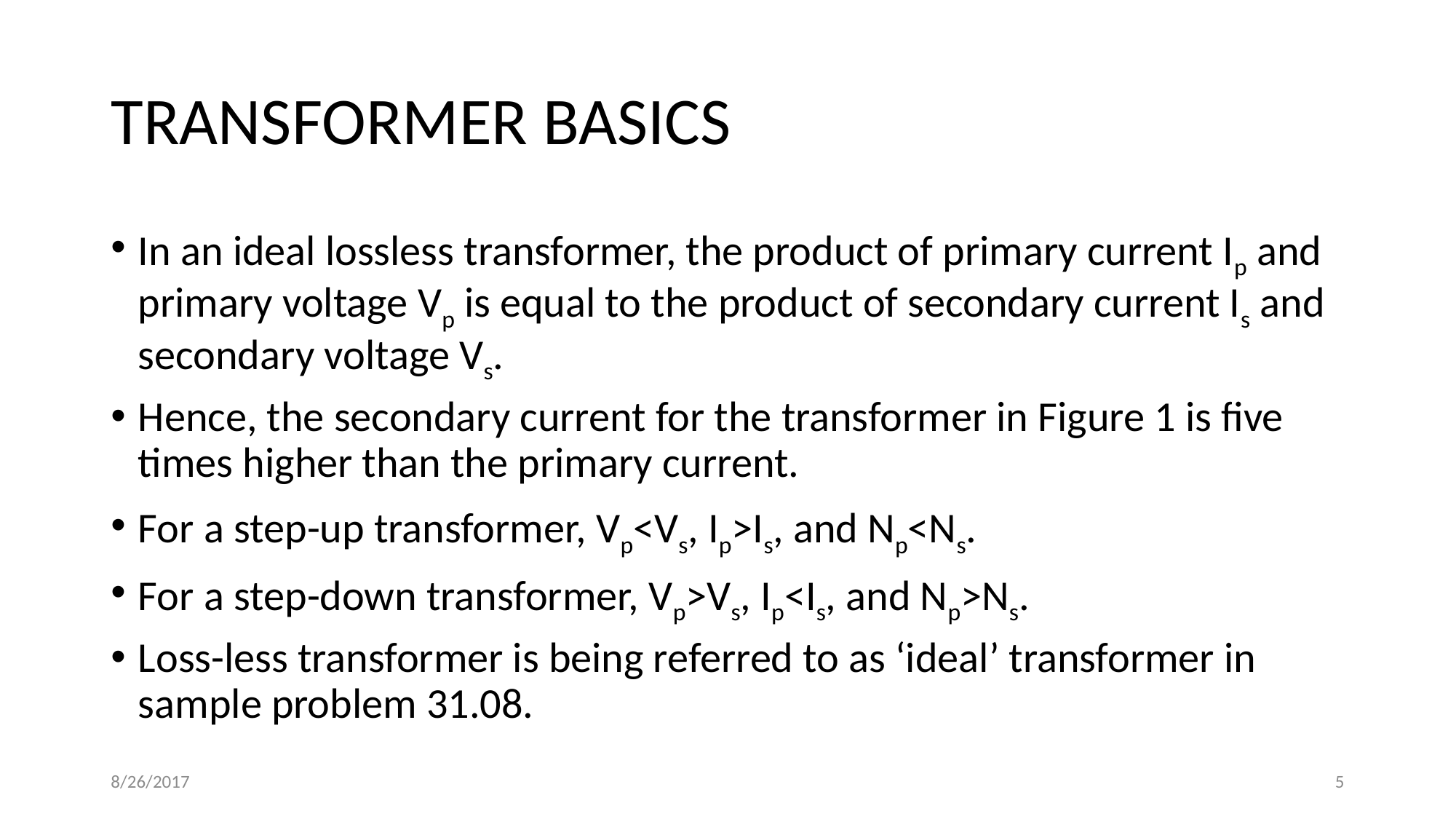

# TRANSFORMER BASICS
In an ideal lossless transformer, the product of primary current Ip and primary voltage Vp is equal to the product of secondary current Is and secondary voltage Vs.
Hence, the secondary current for the transformer in Figure 1 is five times higher than the primary current.
For a step-up transformer, Vp<Vs, Ip>Is, and Np<Ns.
For a step-down transformer, Vp>Vs, Ip<Is, and Np>Ns.
Loss-less transformer is being referred to as ‘ideal’ transformer in sample problem 31.08.

8/26/2017
5